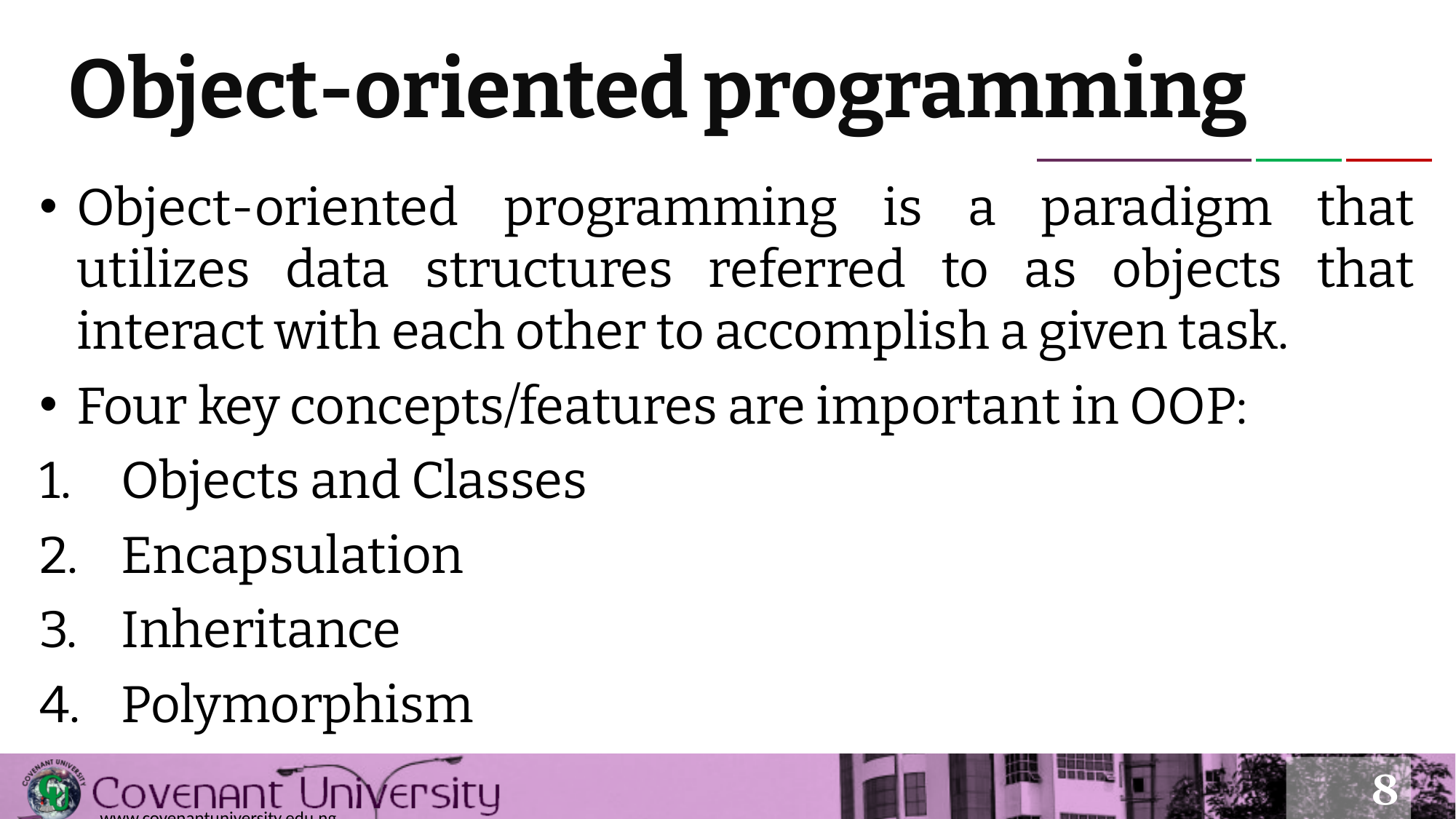

# Object-oriented programming
Object-oriented programming is a paradigm that utilizes data structures referred to as objects that interact with each other to accomplish a given task.
Four key concepts/features are important in OOP:
Objects and Classes
Encapsulation
Inheritance
Polymorphism